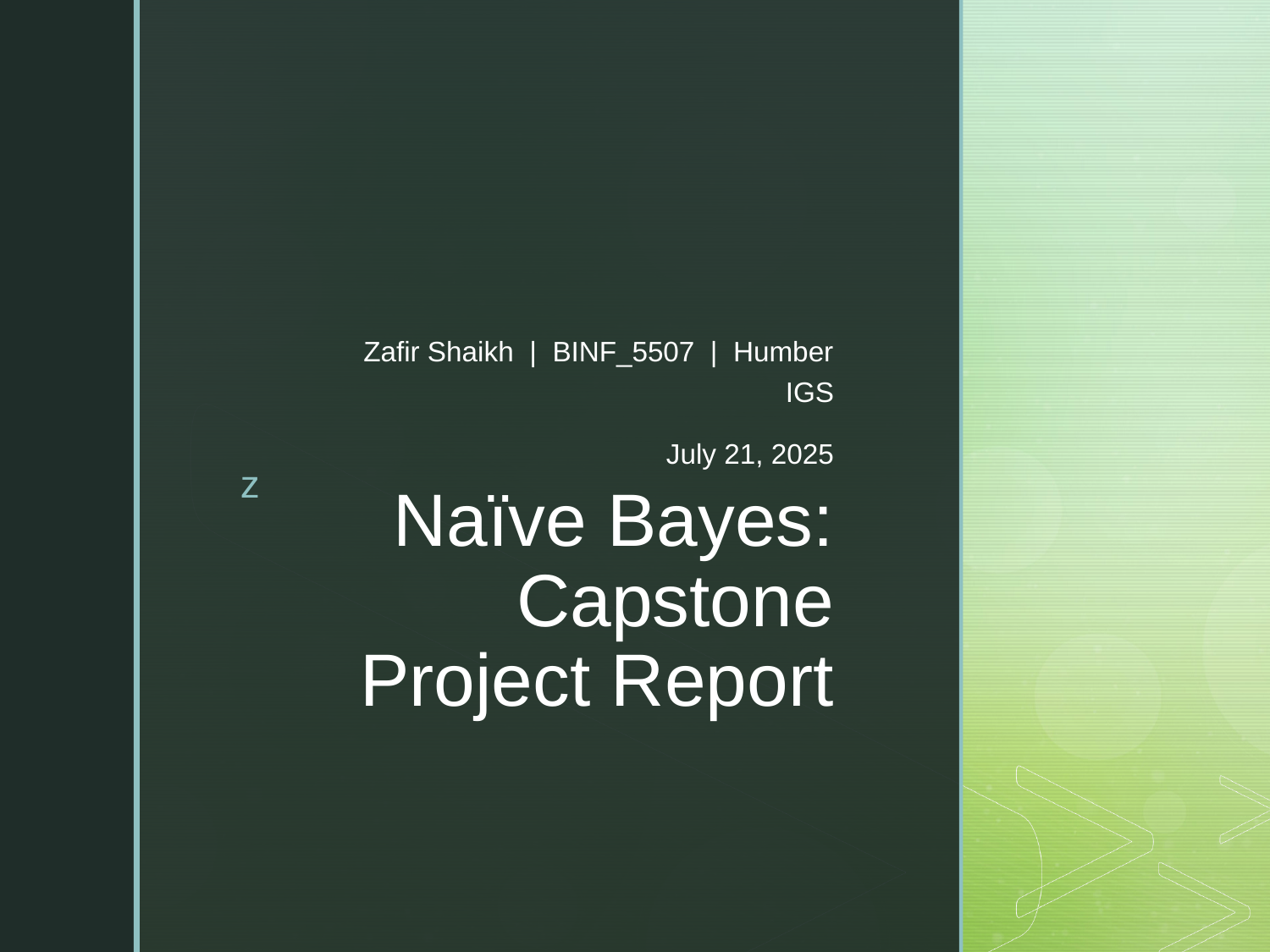

Zafir Shaikh  |  BINF_5507  |  Humber IGS
July 21, 2025
# Naïve Bayes: Capstone Project Report